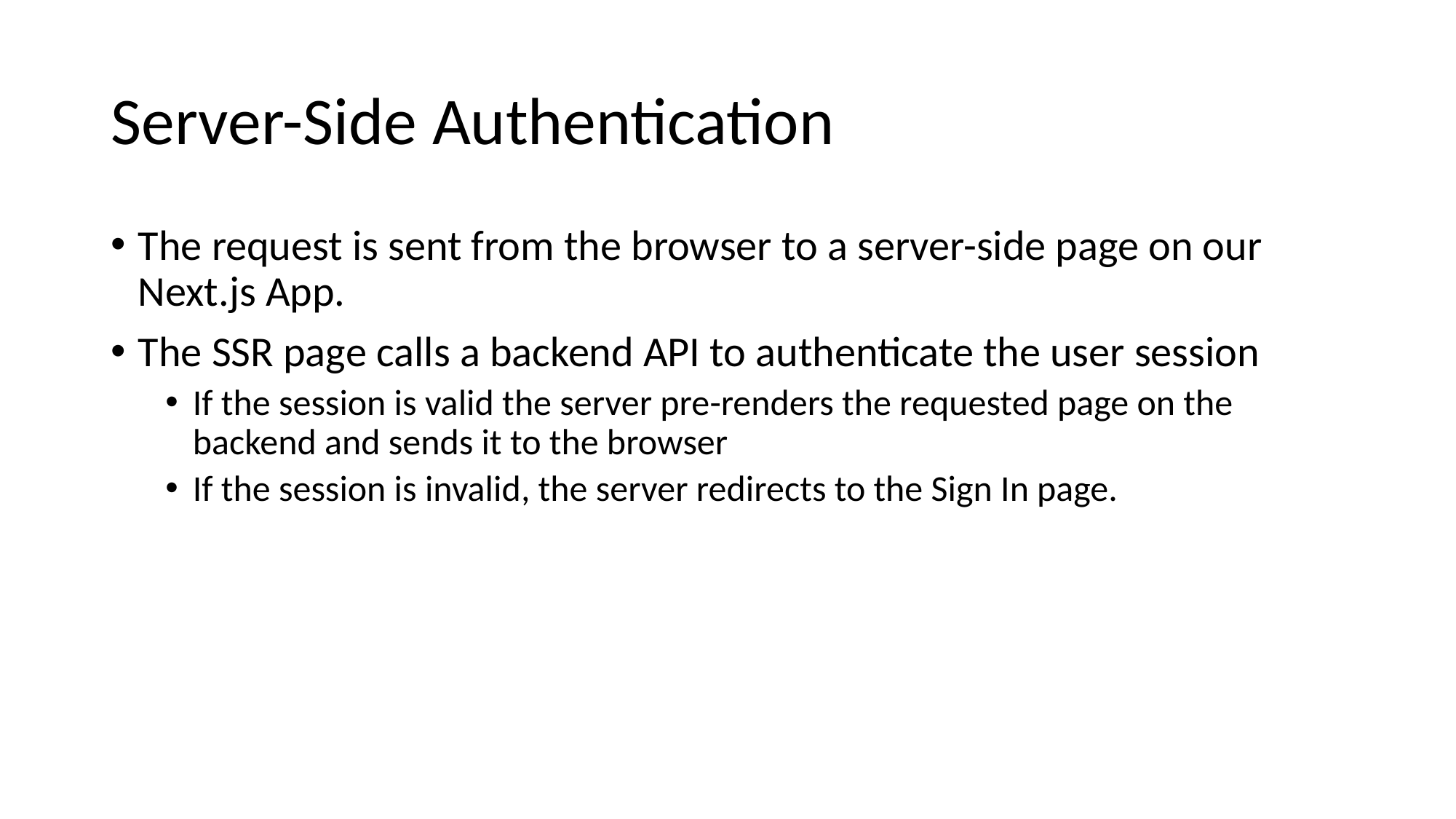

# Server-Side Authentication
The request is sent from the browser to a server-side page on our Next.js App.
The SSR page calls a backend API to authenticate the user session
If the session is valid the server pre-renders the requested page on the backend and sends it to the browser
If the session is invalid, the server redirects to the Sign In page.